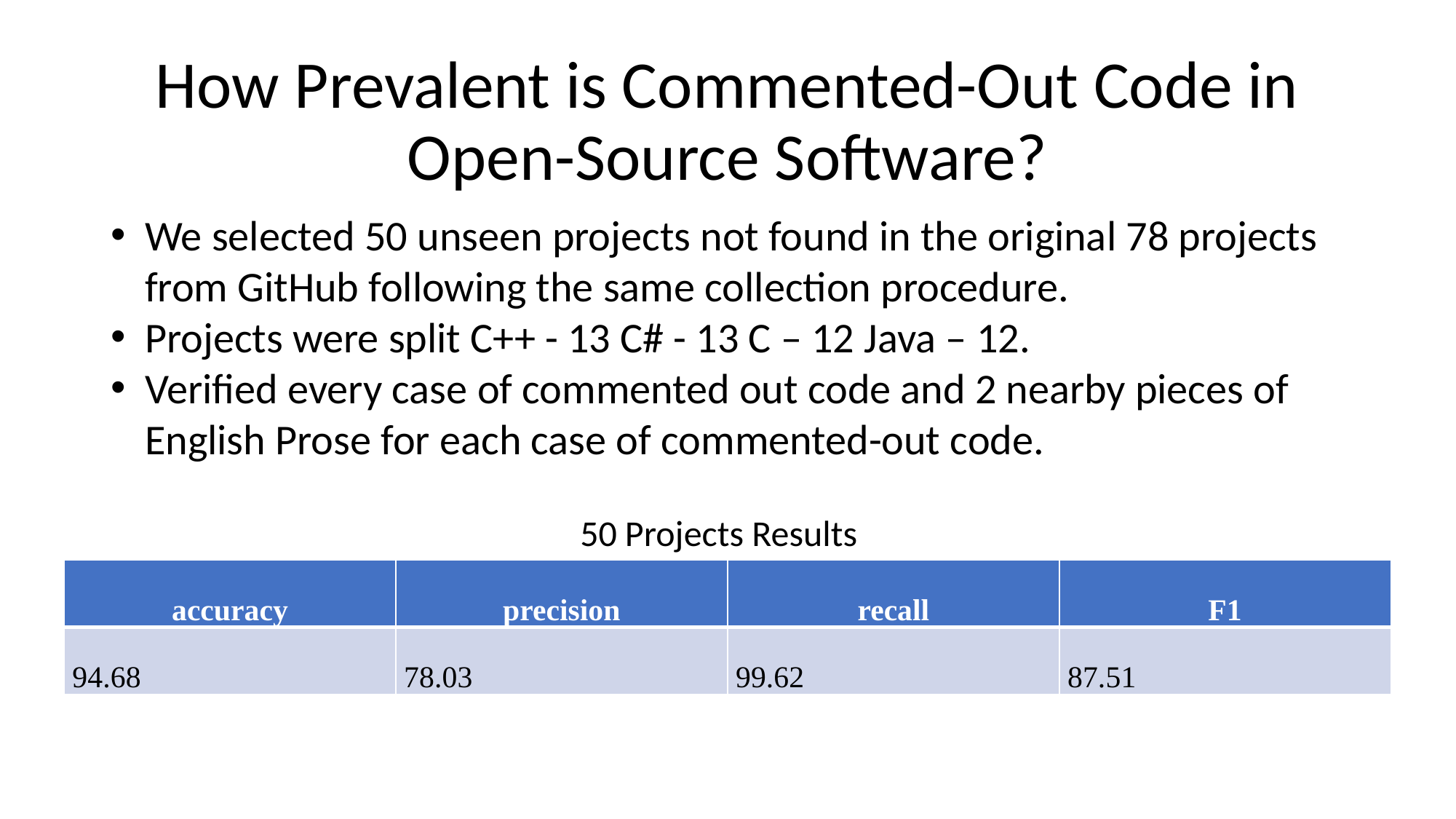

# How Prevalent is Commented-Out Code in Open-Source Software?
We selected 50 unseen projects not found in the original 78 projects from GitHub following the same collection procedure.
Projects were split C++ - 13 C# - 13 C – 12 Java – 12.
Verified every case of commented out code and 2 nearby pieces of English Prose for each case of commented-out code.
50 Projects Results
| accuracy | precision | recall | F1 |
| --- | --- | --- | --- |
| 94.68 | 78.03 | 99.62 | 87.51 |